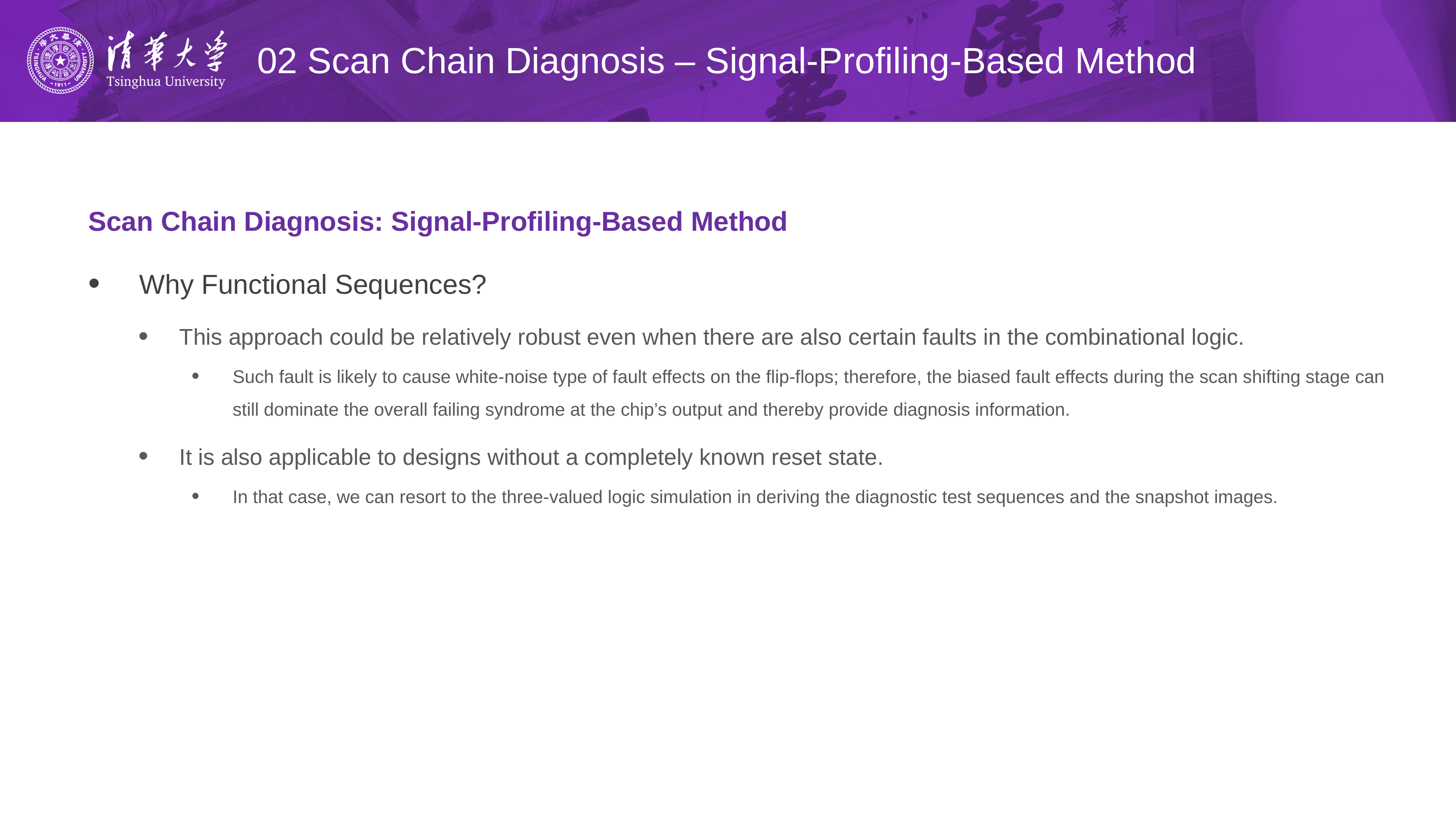

# 02 Scan Chain Diagnosis – Signal-Profiling-Based Method
Scan Chain Diagnosis: Signal-Profiling-Based Method
Why Functional Sequences?
This approach could be relatively robust even when there are also certain faults in the combinational logic.
Such fault is likely to cause white-noise type of fault effects on the flip-flops; therefore, the biased fault effects during the scan shifting stage can still dominate the overall failing syndrome at the chip’s output and thereby provide diagnosis information.
It is also applicable to designs without a completely known reset state.
In that case, we can resort to the three-valued logic simulation in deriving the diagnostic test sequences and the snapshot images.